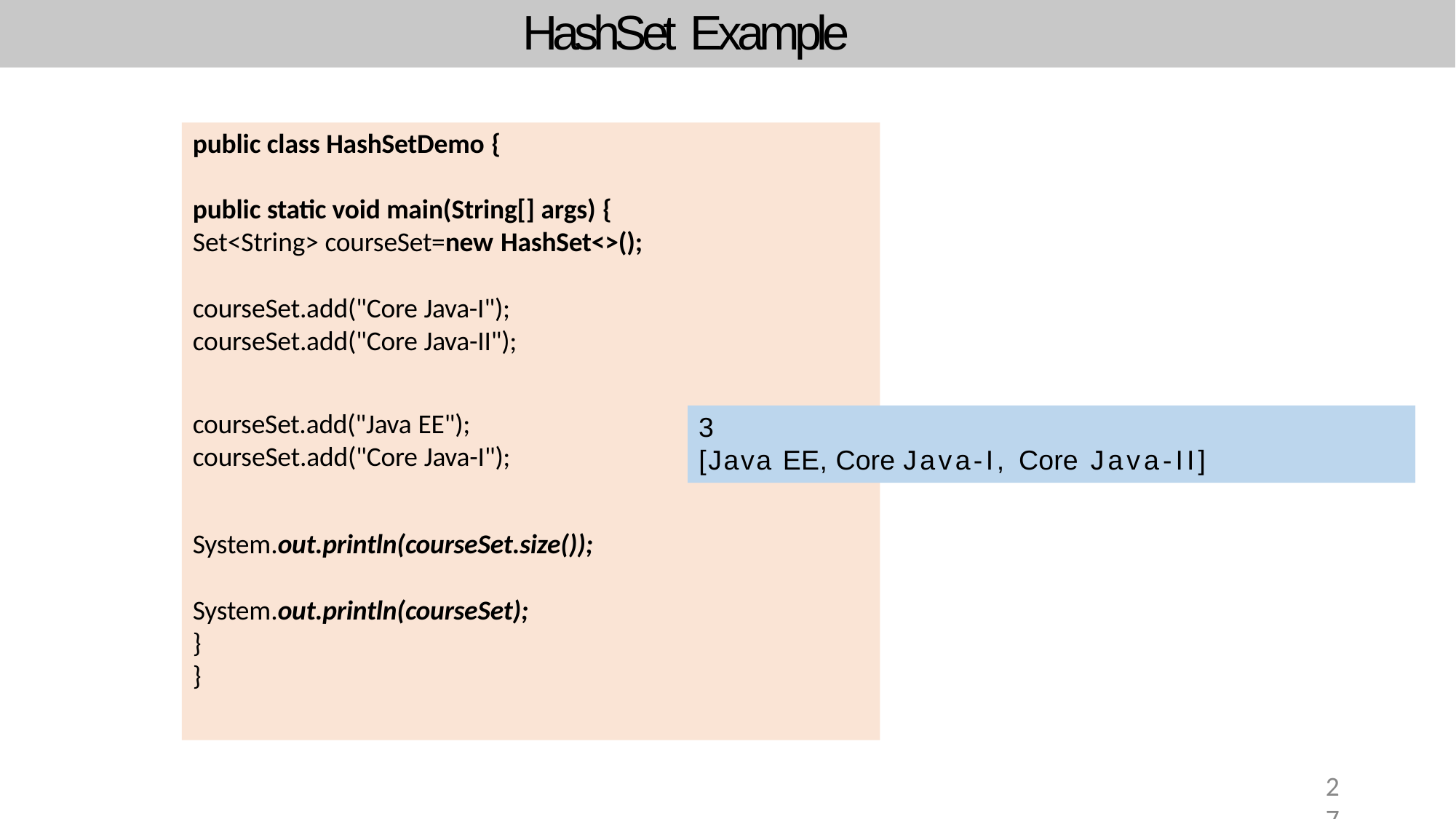

# HashSet Example

public class HashSetDemo {

public static void main(String[] args) {
Set<String> courseSet=new HashSet<>();

courseSet.add("Core Java-I");  courseSet.add("Core Java-II");
courseSet.add("Java EE");
courseSet.add("Core Java-I");

3
[Java EE, Core Java-I, Core Java-II]
System.out.println(courseSet.size());

System.out.println(courseSet);
}
}
27